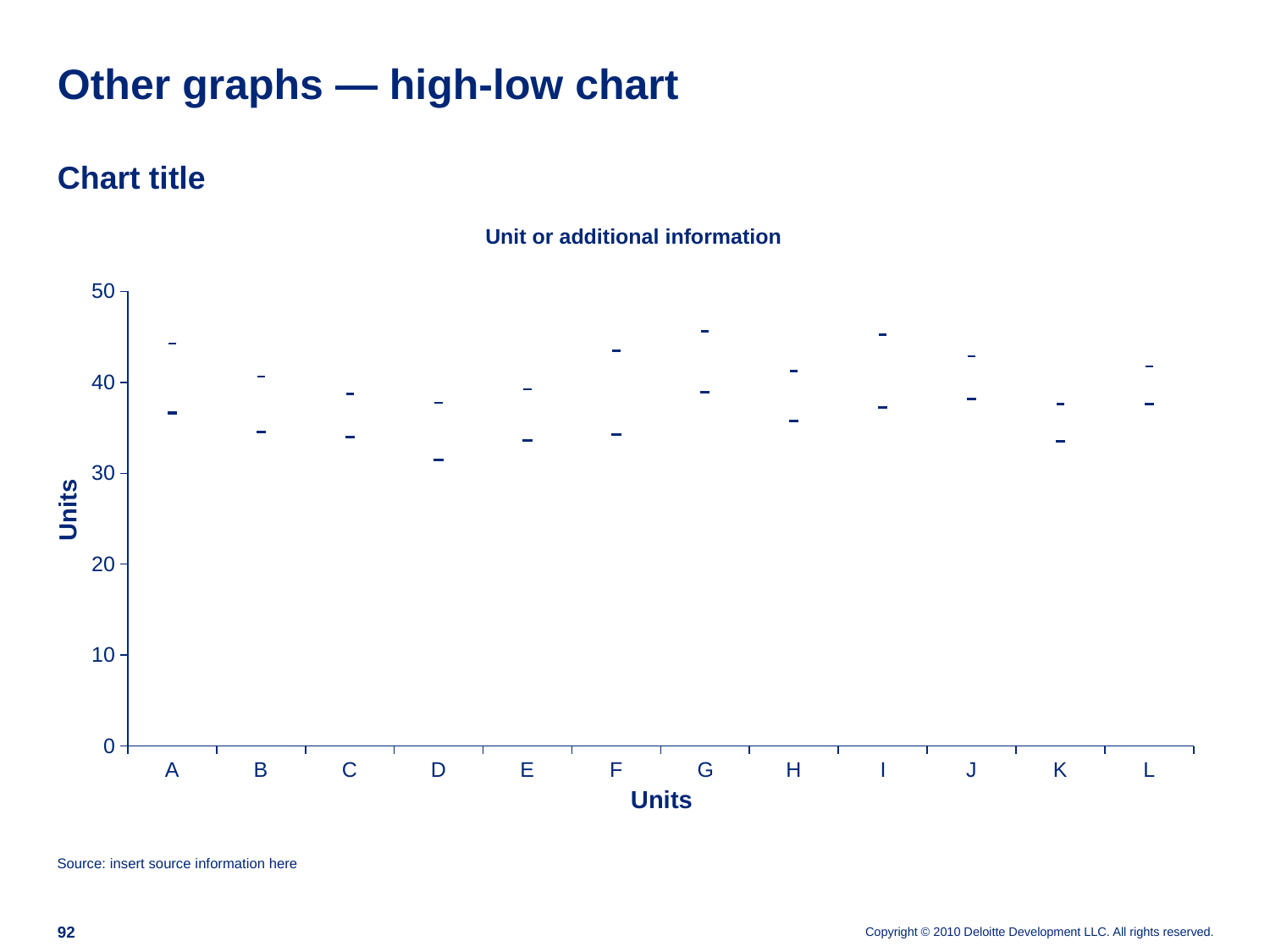

# Other graphs — high-low chart
Chart title
Unit or additional information

### Chart

| Category | High | Low |
|---|---|---|
| A | 44.25 | 36.63 |
| B | 40.63 | 34.5 |
| C | 38.75 | 34.0 |
| D | 37.75 | 31.5 |
| E | 39.25 | 33.63 |
| F | 43.5 | 34.25 |
| G | 45.63 | 38.879999999999995 |
| H | 41.25 | 35.75 |
| I | 45.25 | 37.25 |
| J | 42.879999999999995 | 38.13 |
| K | 37.6 | 33.5 |
| L | 41.75 | 37.6 |
Units
Units
Source: insert source information here